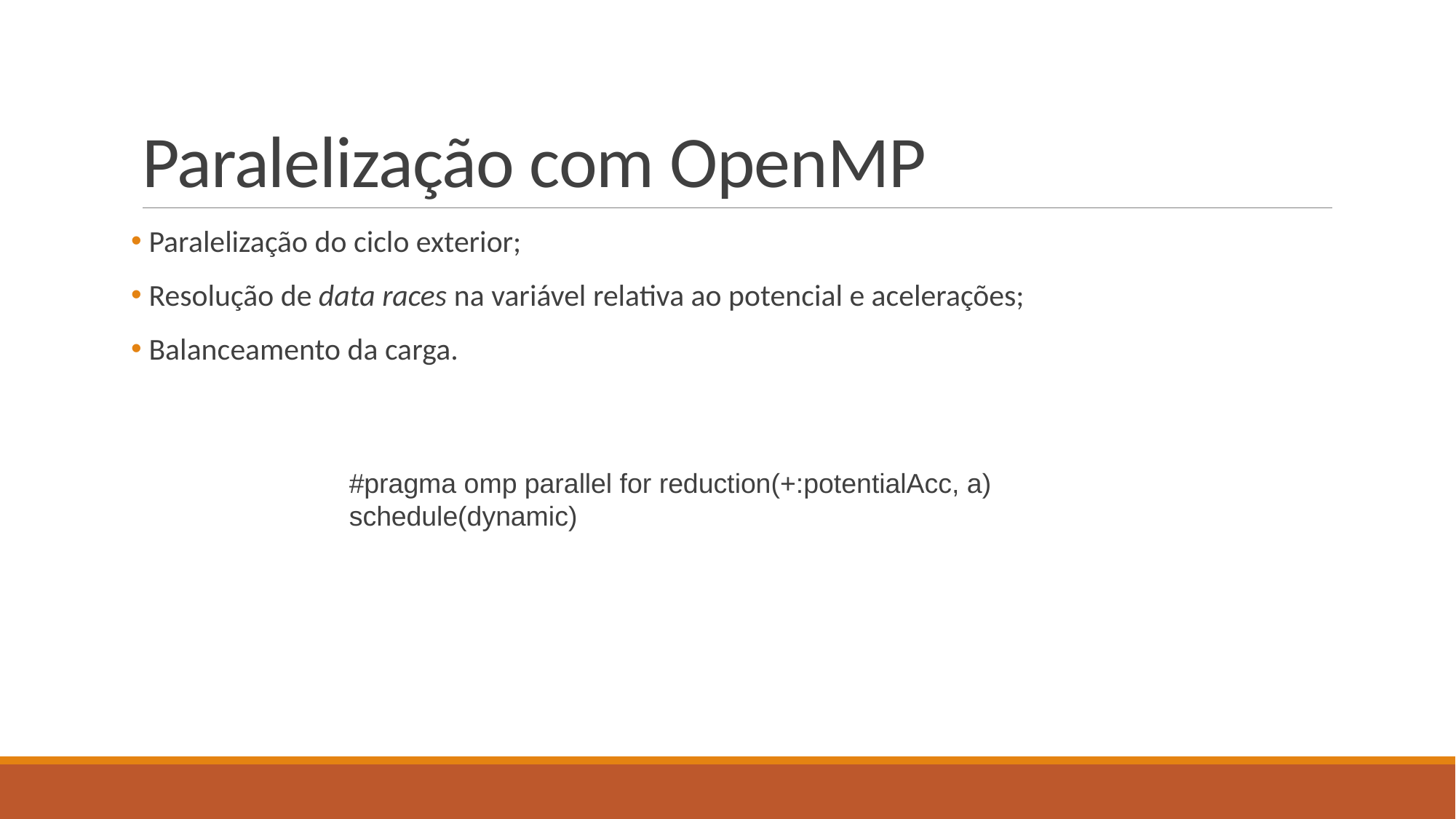

# Paralelização com OpenMP
 Paralelização do ciclo exterior;
 Resolução de data races na variável relativa ao potencial e acelerações;
 Balanceamento da carga.

#pragma omp parallel for reduction(+:potentialAcc, a) schedule(dynamic)